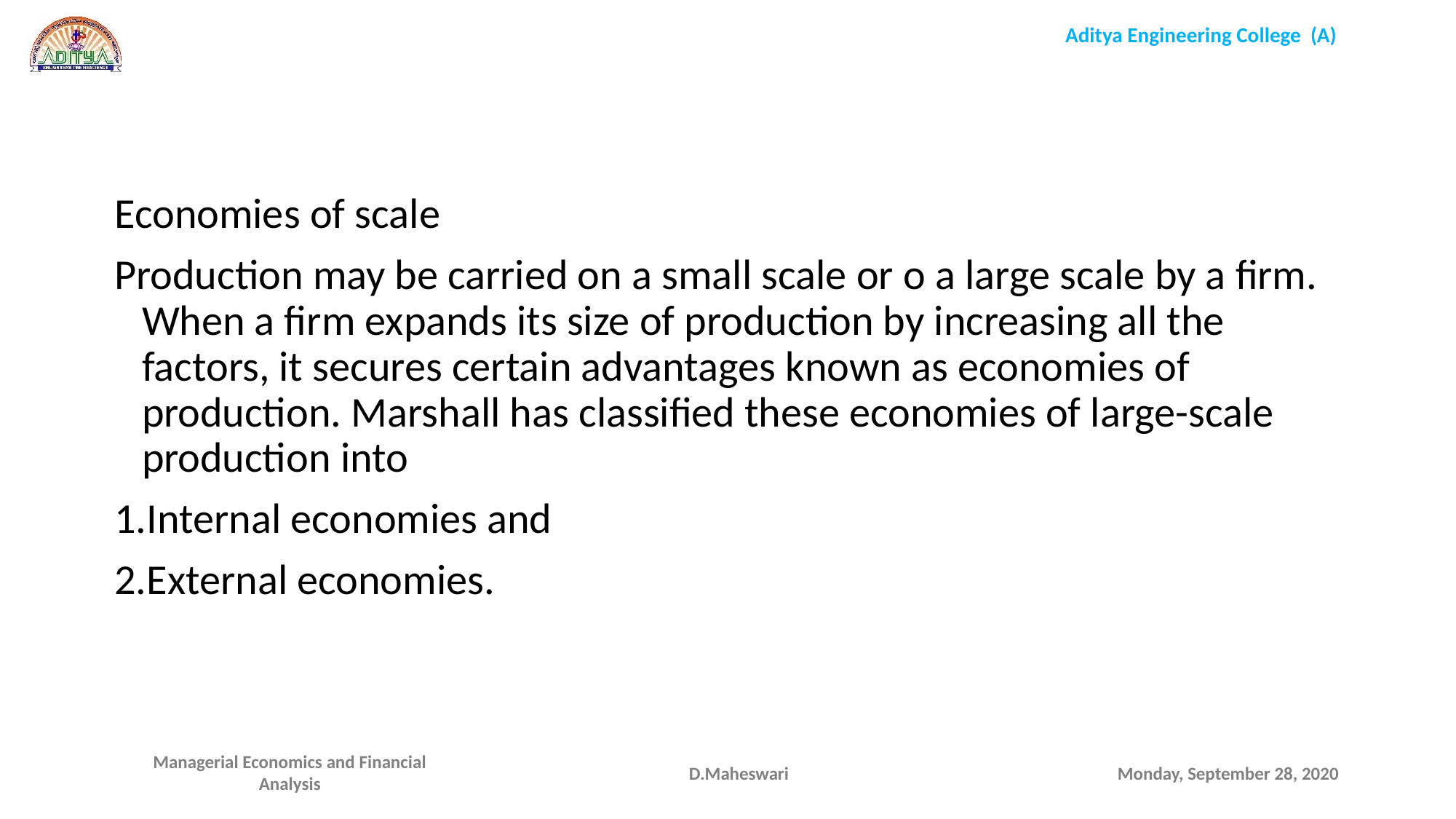

Economies of scale
Production may be carried on a small scale or o a large scale by a firm. When a firm expands its size of production by increasing all the factors, it secures certain advantages known as economies of production. Marshall has classified these economies of large-scale production into
1.Internal economies and
2.External economies.
D.Maheswari
Monday, September 28, 2020